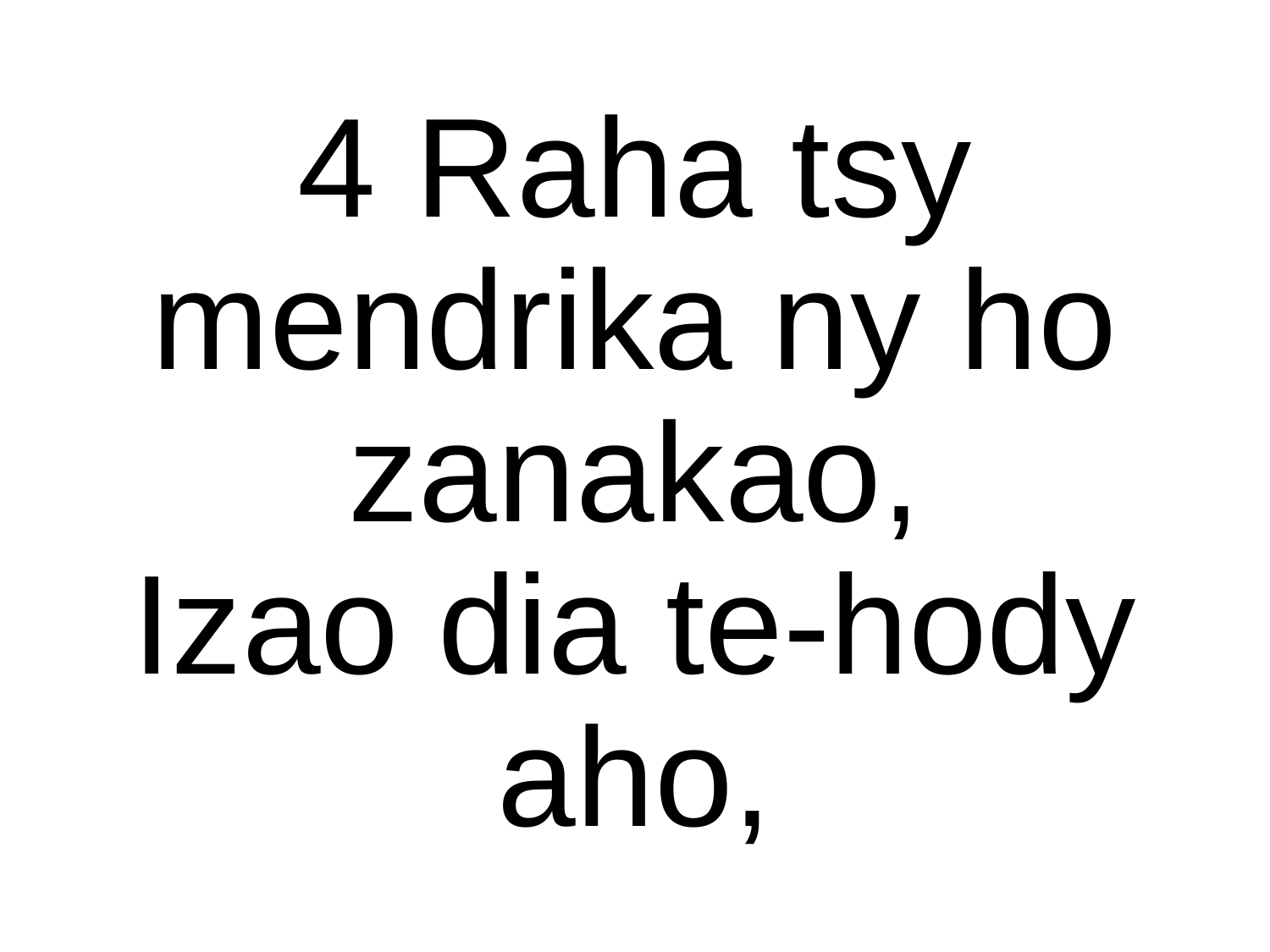

4 Raha tsy mendrika ny ho zanakao,
Izao dia te-hody aho,